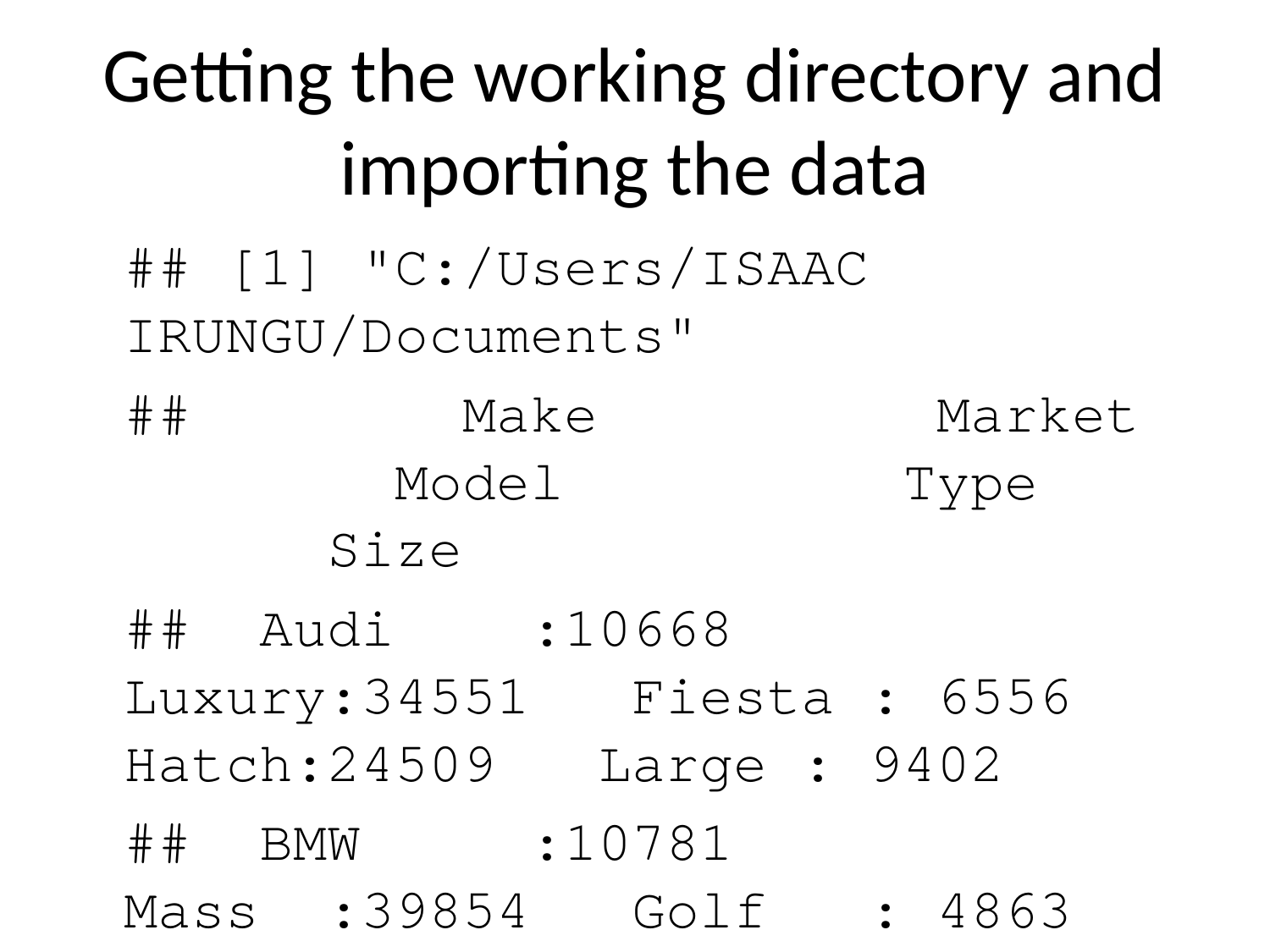

# Getting the working directory and importing the data
## [1] "C:/Users/ISAAC IRUNGU/Documents"
##        Make          Market          Model          Type           Size
##  Audi    :10668   Luxury:34551   Fiesta : 6556   Hatch:24509   Large : 9402
##  BMW     :10781   Mass  :39854   Golf   : 4863   Sedan:26604   Medium:17086
##  Ford    :17959                  Focus  : 4588   Sport: 5197   Small :47917
##  MercBenz:13102                  C Class: 3747   SUV  :15978
##  Toyota  : 6738                  Polo   : 3287   Truck:  279
##  VW      :15157                  A Class: 2561   Van  : 1838
##                                  (Other):48803
##         Type_Size          Year        Year_Alpha        Price
##  Hatch-Small :23698   Min.   :1996   Y2019  :20384   Min.   :   495
##  Sedan-Small :12272   1st Qu.:2016   Y2017  :15891   1st Qu.: 10999
##  SUV-Small   : 8809   Median :2017   Y2016  :11792   Median : 16407
##  Sedan-Medium: 8592   Mean   :2017   Y2018  : 9715   Mean   : 18458
##  Sedan-Large : 5740   3rd Qu.:2019   Y2015  : 5957   3rd Qu.: 22980
##  SUV-Medium  : 5273   Max.   :2020   Y2020  : 3600   Max.   :159999
##  (Other)     :10021                  (Other): 7066
##   Price_Log10         Age            mileage          RoadTax
##  Min.   :2.695   Min.   : 0.000   Min.   :     1   Min.   :  0.0
##  1st Qu.:4.041   1st Qu.: 1.000   1st Qu.:  7093   1st Qu.:125.0
##  Median :4.215   Median : 3.000   Median : 17500   Median :145.0
##  Mean   :4.206   Mean   : 2.922   Mean   : 23314   Mean   :118.9
##  3rd Qu.:4.361   3rd Qu.: 4.000   3rd Qu.: 32909   3rd Qu.:145.0
##  Max.   :5.204   Max.   :24.000   Max.   :323000   Max.   :580.0
##
##       MPG          EngineSize       Transmission       FuelType
##  Min.   :  0.3   Min.   :0.000   Automatic:17083   Diesel  :34416
##  1st Qu.: 47.1   1st Qu.:1.300   Manual   :37093   Electric:    5
##  Median : 55.4   Median :1.800   Other    :    3   Hybrid  : 2709
##  Mean   : 55.8   Mean   :1.741   Semi-Auto:20226   Other   :  236
##  3rd Qu.: 64.2   3rd Qu.:2.000                     Petrol  :37039
##  Max.   :470.8   Max.   :6.600
##
##     MPG_inv
##  Min.   :0.002124
##  1st Qu.:0.015576
##  Median :0.018051
##  Mean   :0.019225
##  3rd Qu.:0.021231
##  Max.   :3.333333
##